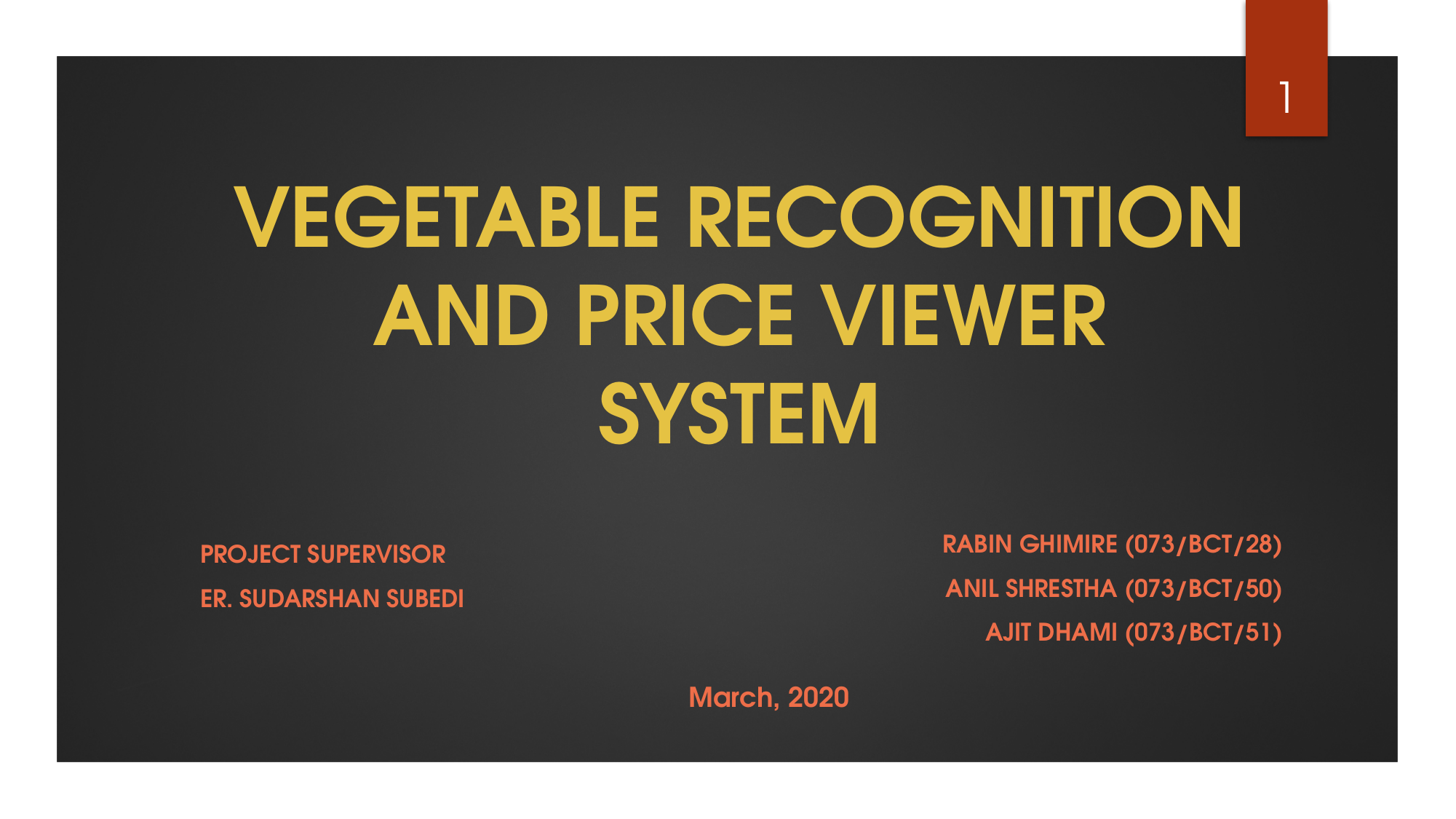

1
# VEGETABLE RECOGNITION AND PRICE VIEWER SYSTEM
RABIN GHIMIRE (073/BCT/28)
ANIL SHRESTHA (073/BCT/50)
AJIT DHAMI (073/BCT/51)
Project supervisor
Er. Sudarshan subedi
March, 2020